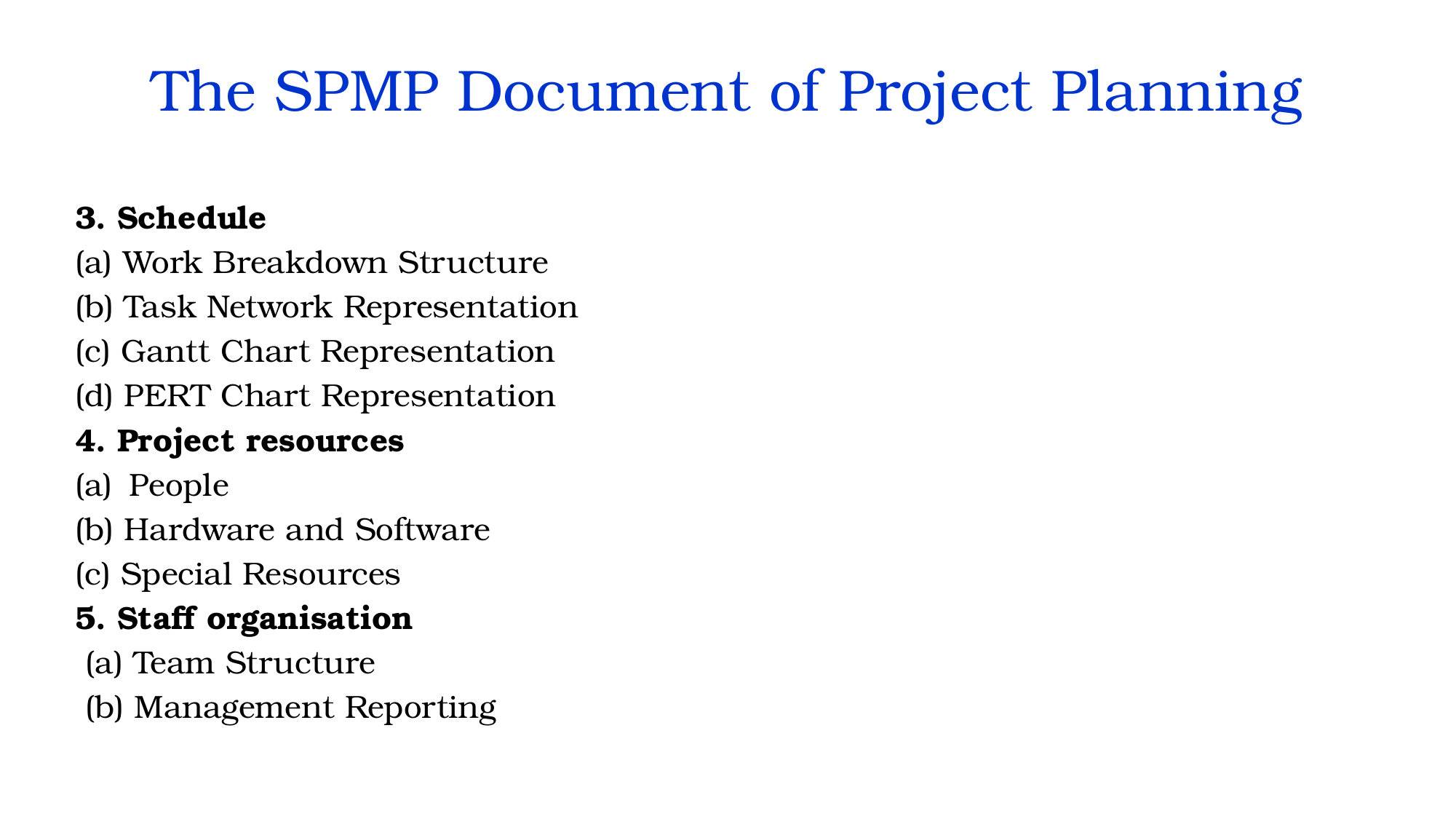

# The SPMP Document of Project Planning
3. Schedule
(a) Work Breakdown Structure
(b) Task Network Representation
(c) Gantt Chart Representation
(d) PERT Chart Representation
4. Project resources
People
(b) Hardware and Software
(c) Special Resources
5. Staff organisation
 (a) Team Structure
 (b) Management Reporting